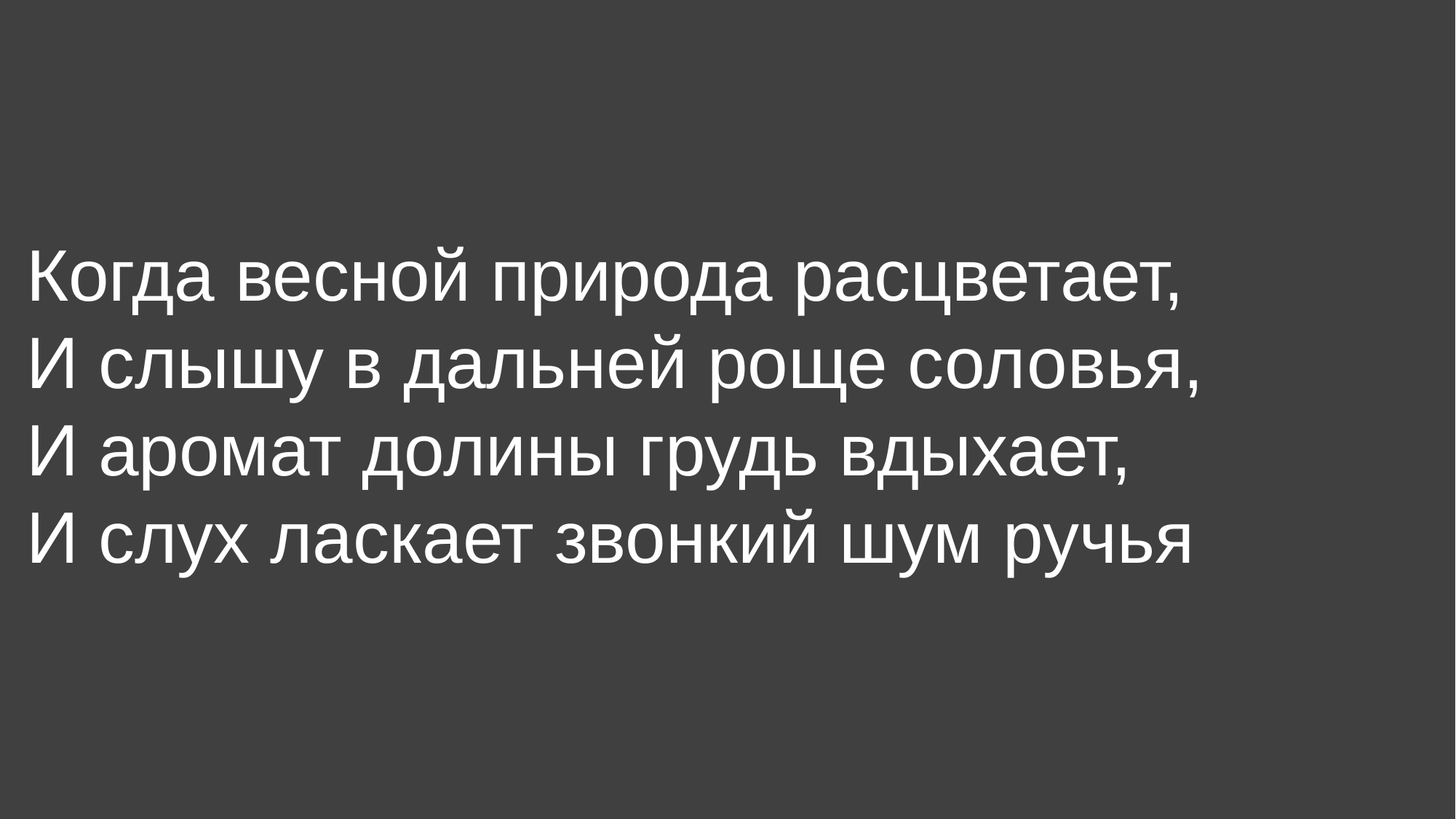

Когда весной природа расцветает,
И слышу в дальней роще соловья,
И аромат долины грудь вдыхает,
И слух ласкает звонкий шум ручья